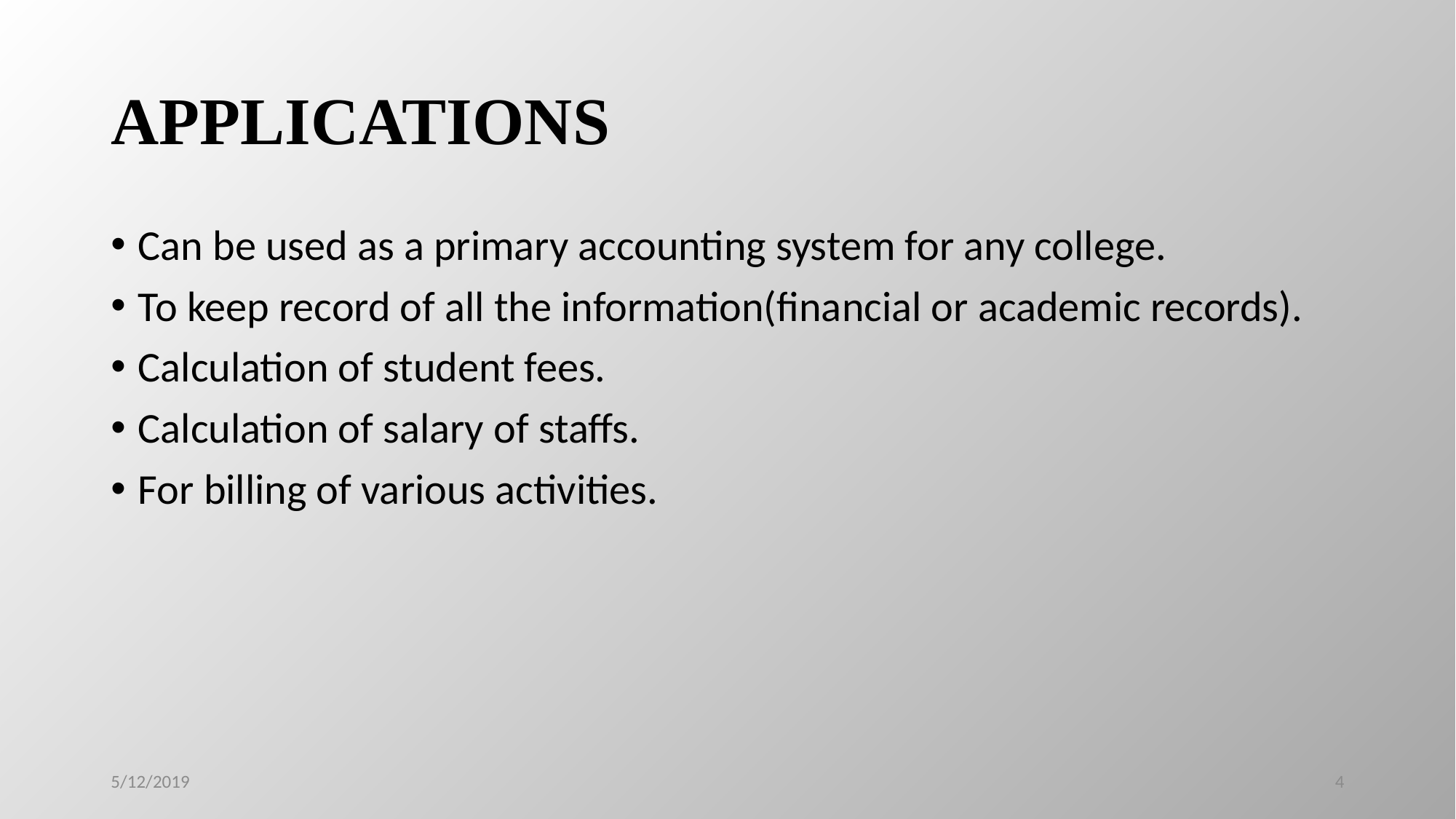

# APPLICATIONS
Can be used as a primary accounting system for any college.
To keep record of all the information(financial or academic records).
Calculation of student fees.
Calculation of salary of staffs.
For billing of various activities.
5/12/2019
4